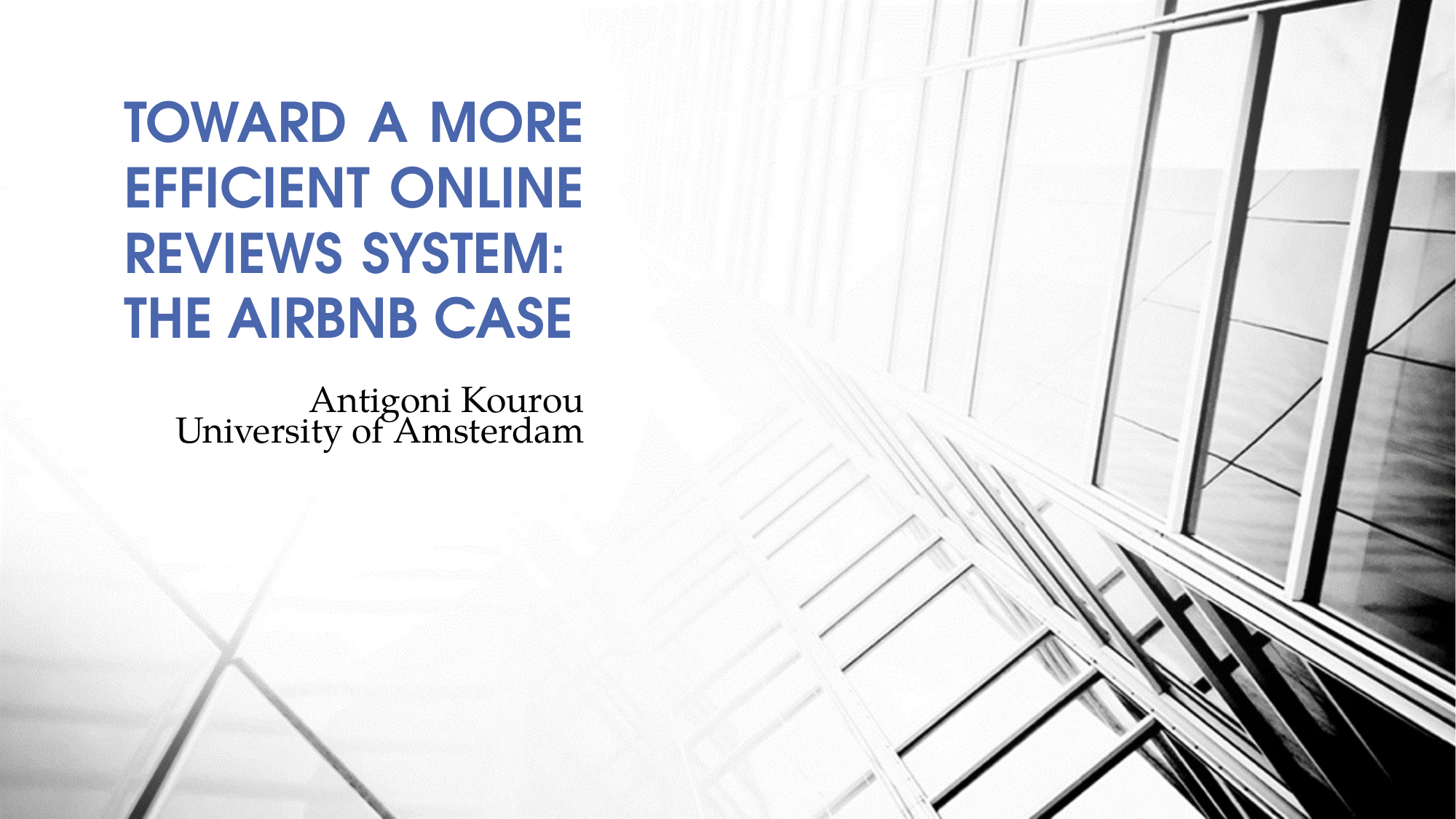

# TOWARD A MORE EFFICIENT ONLINE REVIEWS SYSTEM: THE AIRBNB CASE
Antigoni Kourou
University of Amsterdam